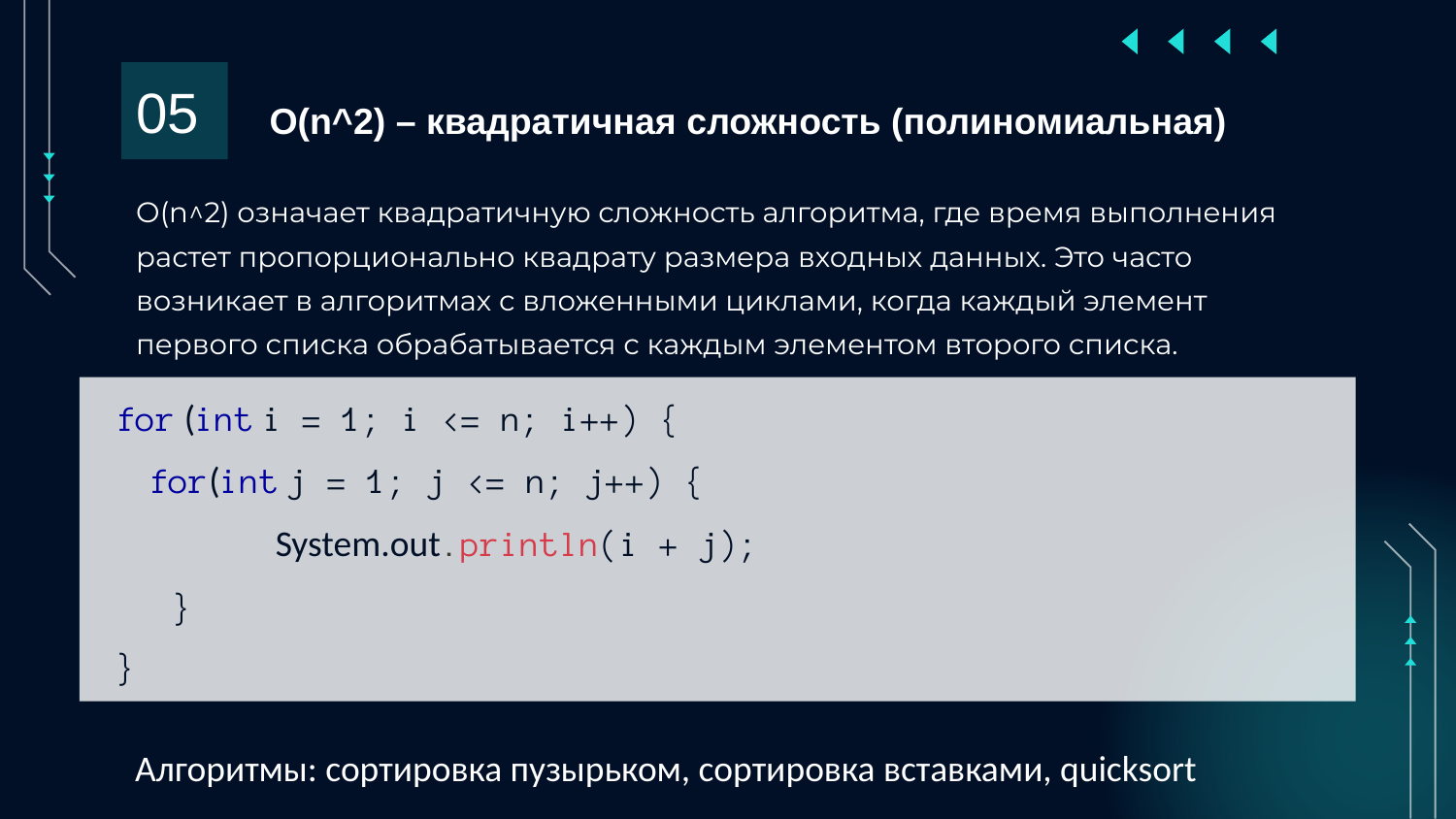

05
# O(n^2) – квадратичная сложность (полиномиальная)
O(n^2) означает квадратичную сложность алгоритма, где время выполнения растет пропорционально квадрату размера входных данных. Это часто возникает в алгоритмах с вложенными циклами, когда каждый элемент первого списка обрабатывается с каждым элементом второго списка.
for (int i = 1; i <= n; i++) {
    for(int j = 1; j <= n; j++) {
        System.out.println(i + j);
    }
}
Алгоритмы: сортировка пузырьком, сортировка вставками, quicksort